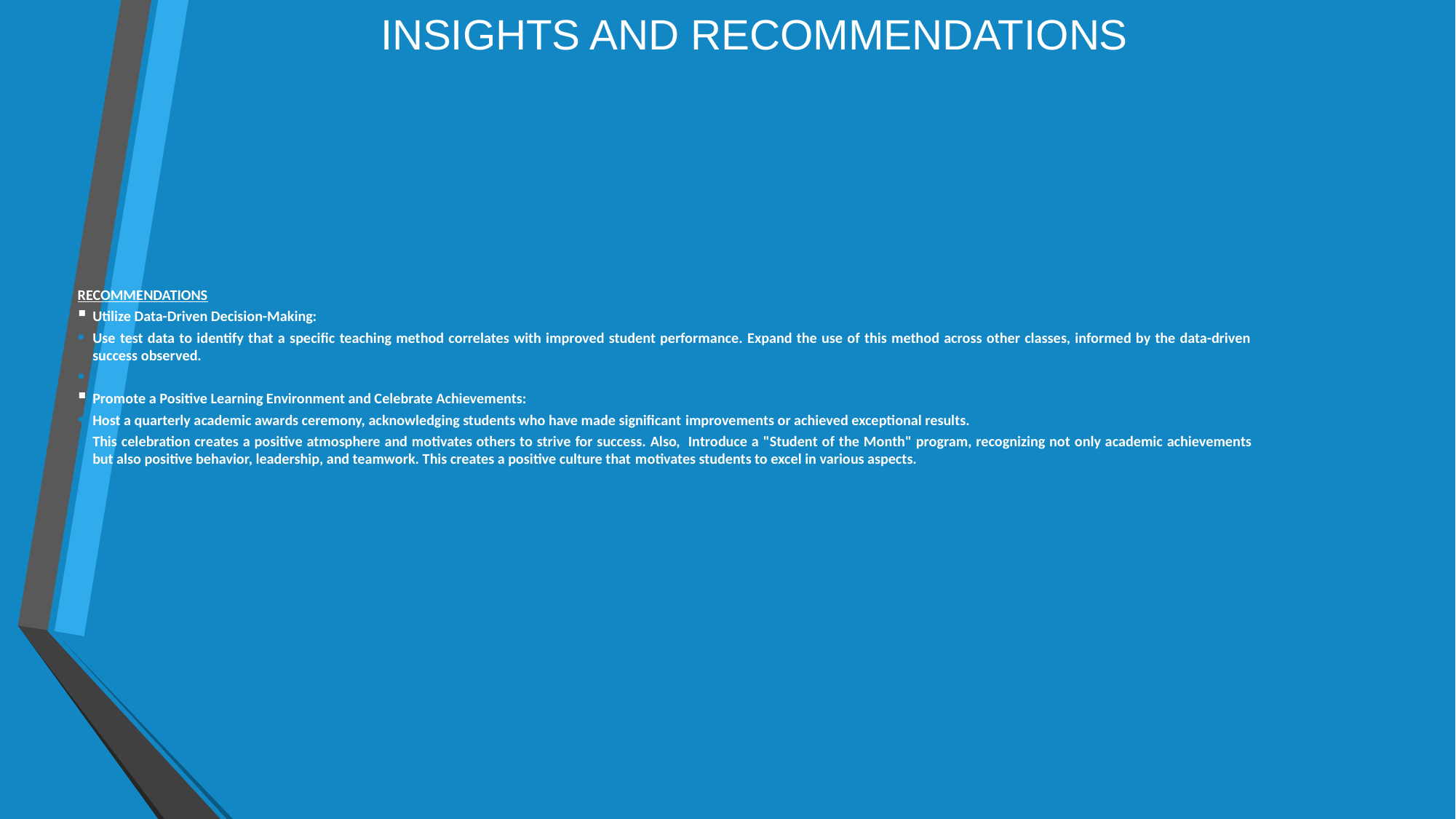

# INSIGHTS AND RECOMMENDATIONS

RECOMMENDATIONS
Utilize Data-Driven Decision-Making:​
Use test data to identify that a specific teaching method correlates with improved student performance. Expand the use of this method across other classes, informed by the data-driven success observed.​
​
Promote a Positive Learning Environment and Celebrate Achievements:​
Host a quarterly academic awards ceremony, acknowledging students who have made significant improvements or achieved exceptional results.
This celebration creates a positive atmosphere and motivates others to strive for success. Also,  Introduce a "Student of the Month" program, recognizing not only academic achievements but also positive behavior, leadership, and teamwork. This creates a positive culture that motivates students to excel in various aspects.​

​